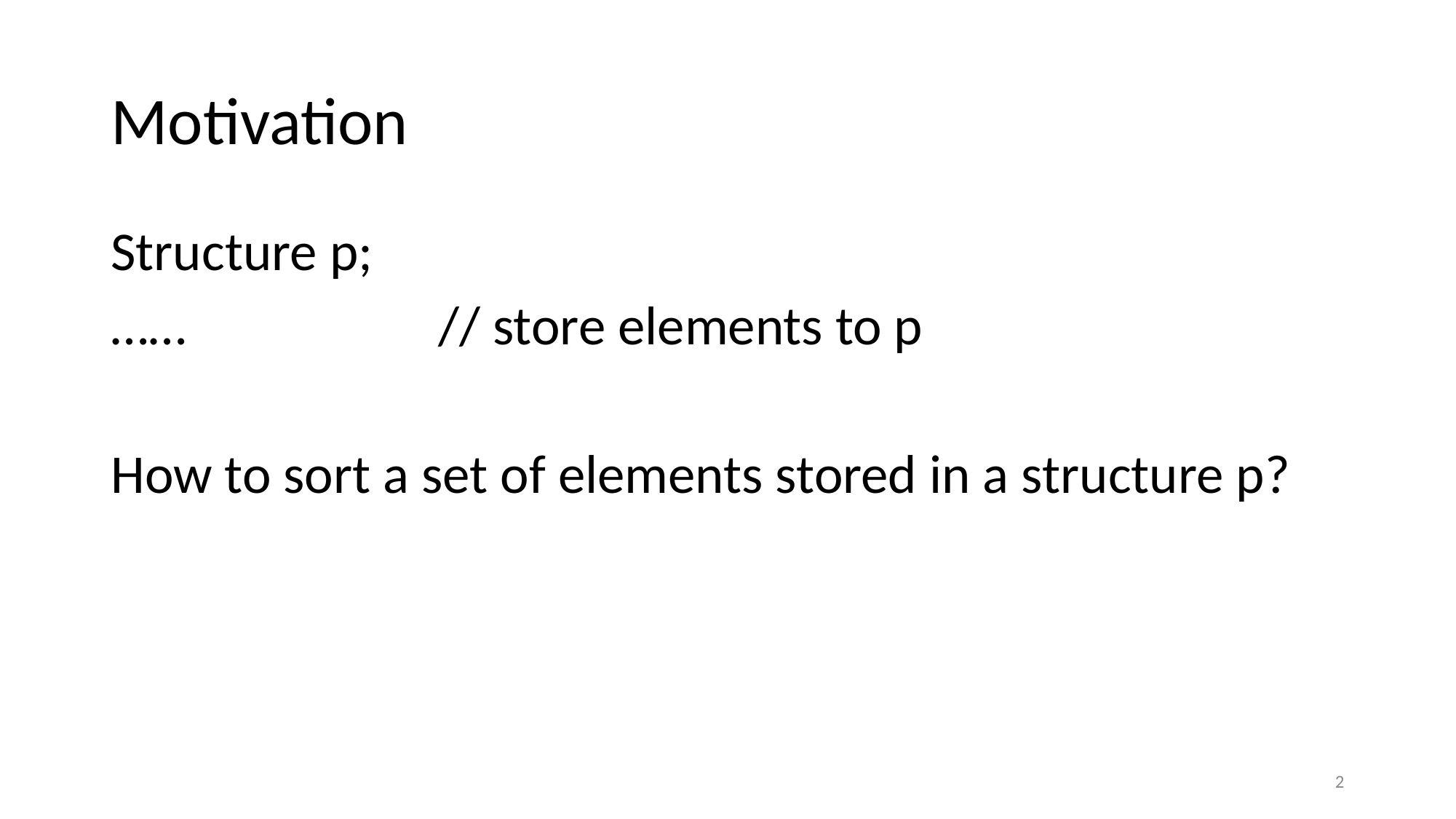

# Motivation
Structure p;
……			// store elements to p

How to sort a set of elements stored in a structure p?

2